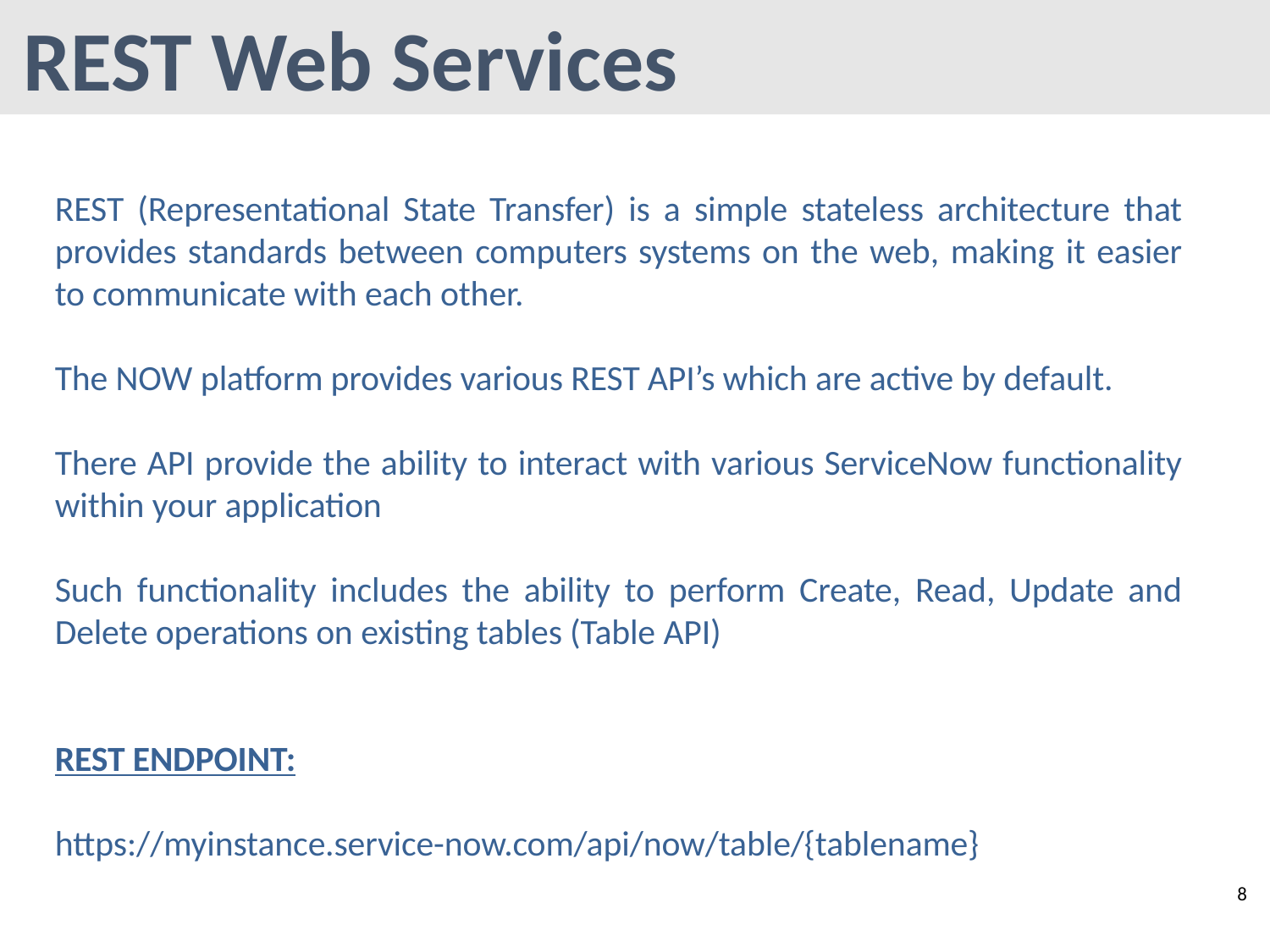

REST Web Services
REST (Representational State Transfer) is a simple stateless architecture that provides standards between computers systems on the web, making it easier to communicate with each other.

The NOW platform provides various REST API’s which are active by default.

There API provide the ability to interact with various ServiceNow functionality within your application

Such functionality includes the ability to perform Create, Read, Update and Delete operations on existing tables (Table API)

REST ENDPOINT:

https://myinstance.service-now.com/api/now/table/{tablename}

8